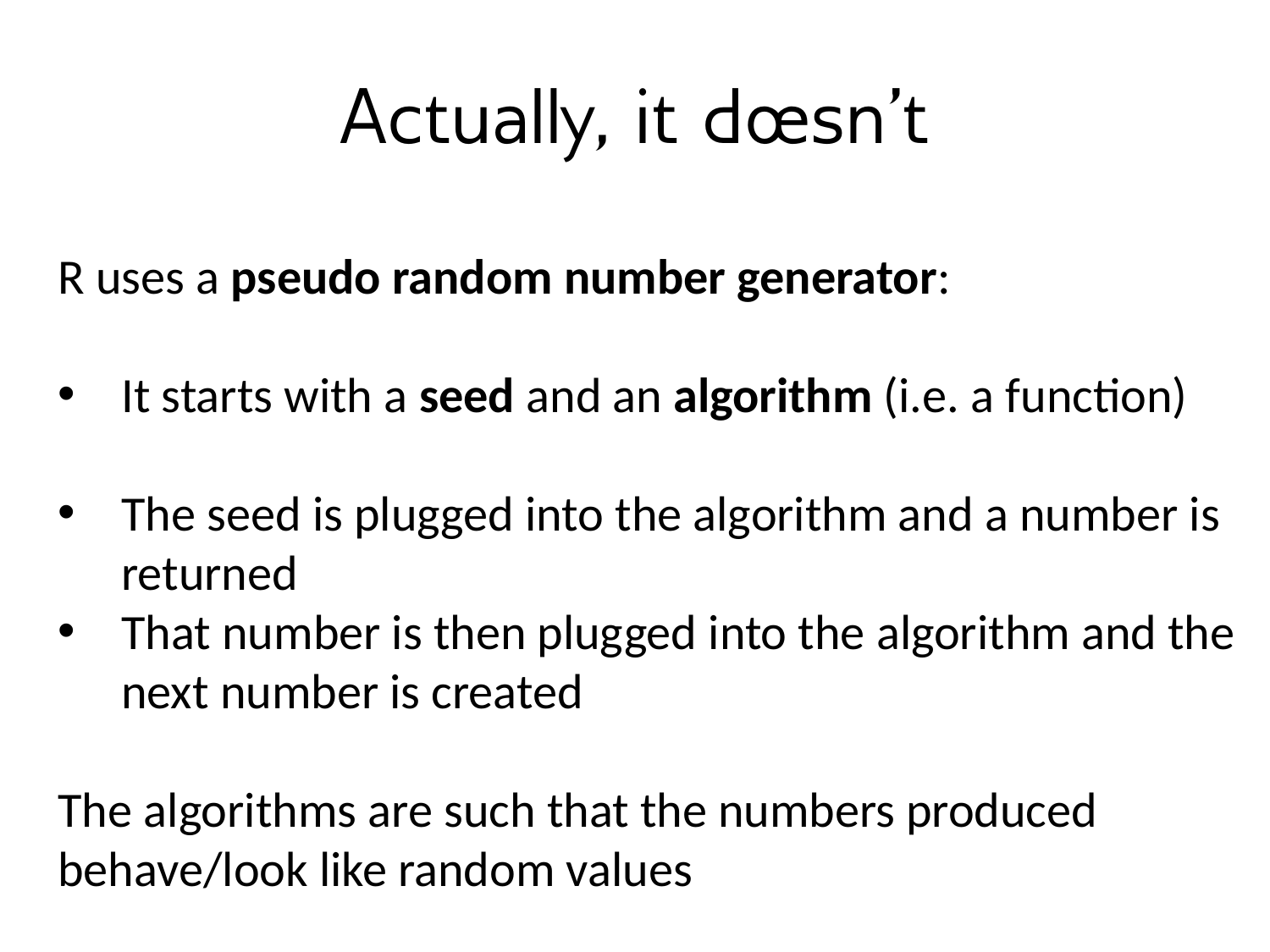

# Actually, it doesn’t
R uses a pseudo random number generator:

It starts with a seed and an algorithm (i.e. a function)
The seed is plugged into the algorithm and a number is returned
That number is then plugged into the algorithm and the next number is created

The algorithms are such that the numbers produced behave/look like random values